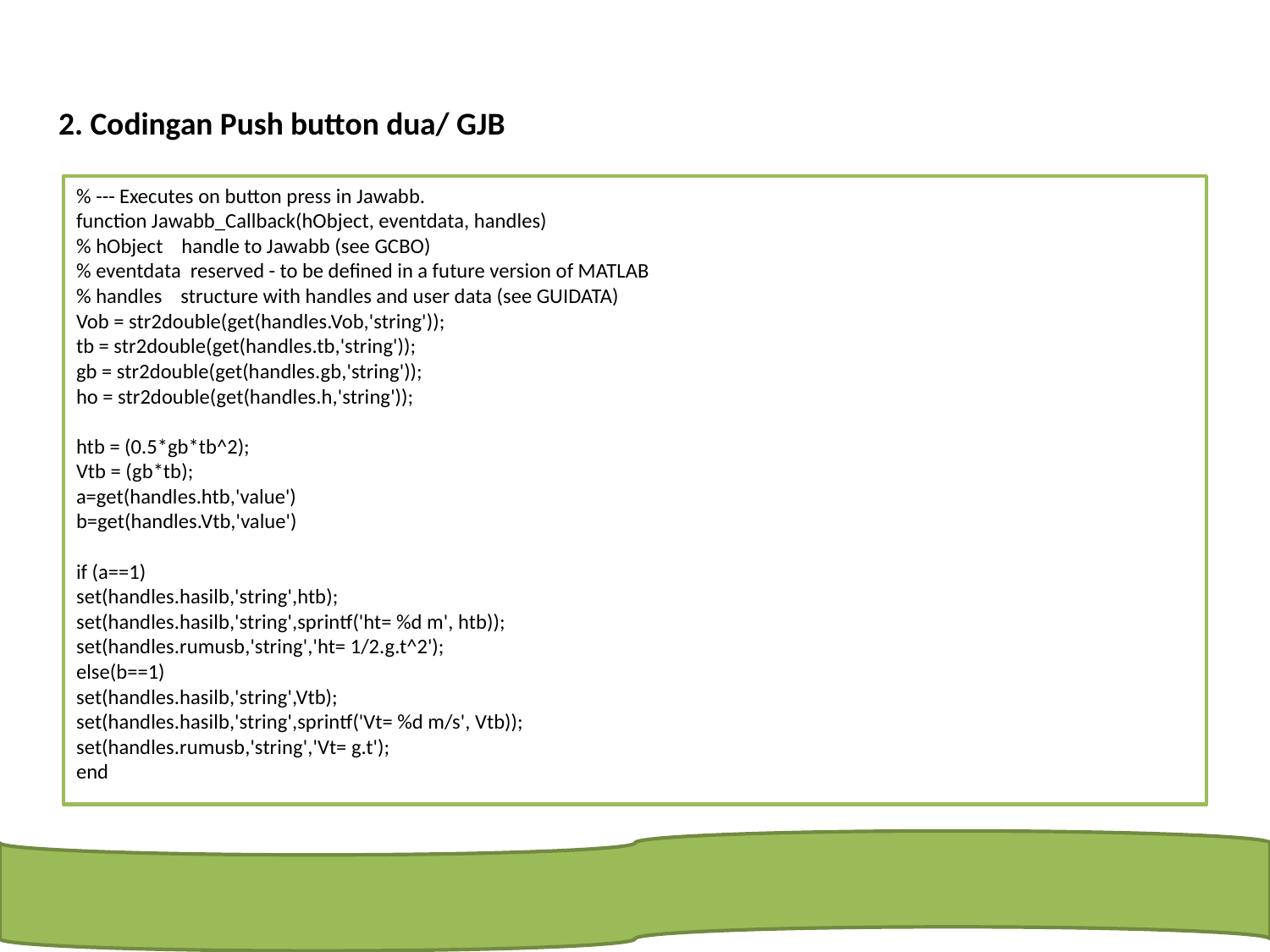

2. Codingan Push button dua/ GJB
% --- Executes on button press in Jawabb.
function Jawabb_Callback(hObject, eventdata, handles)
% hObject    handle to Jawabb (see GCBO)
% eventdata  reserved - to be defined in a future version of MATLAB
% handles    structure with handles and user data (see GUIDATA)
Vob = str2double(get(handles.Vob,'string'));
tb = str2double(get(handles.tb,'string'));
gb = str2double(get(handles.gb,'string'));
ho = str2double(get(handles.h,'string'));

htb = (0.5*gb*tb^2);
Vtb = (gb*tb);
a=get(handles.htb,'value')
b=get(handles.Vtb,'value')

if (a==1)
set(handles.hasilb,'string',htb);
set(handles.hasilb,'string',sprintf('ht= %d m', htb));
set(handles.rumusb,'string','ht= 1/2.g.t^2');
else(b==1)
set(handles.hasilb,'string',Vtb);
set(handles.hasilb,'string',sprintf('Vt= %d m/s', Vtb));
set(handles.rumusb,'string','Vt= g.t');
end